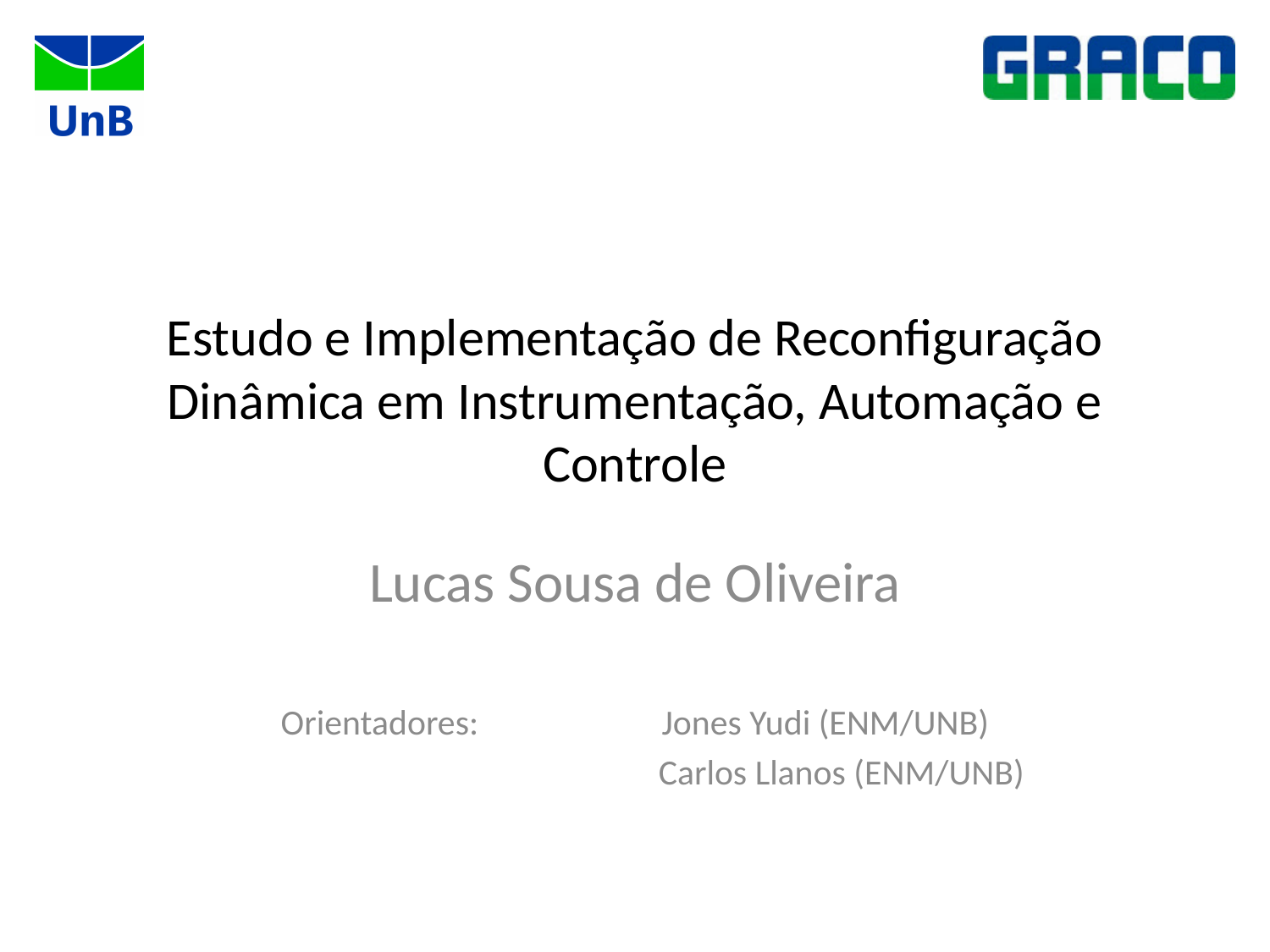

# Estudo e Implementação de Reconfiguração Dinâmica em Instrumentação, Automação e Controle
Lucas Sousa de Oliveira

Orientadores:		Jones Yudi (ENM/UNB)
		    	    Carlos Llanos (ENM/UNB)